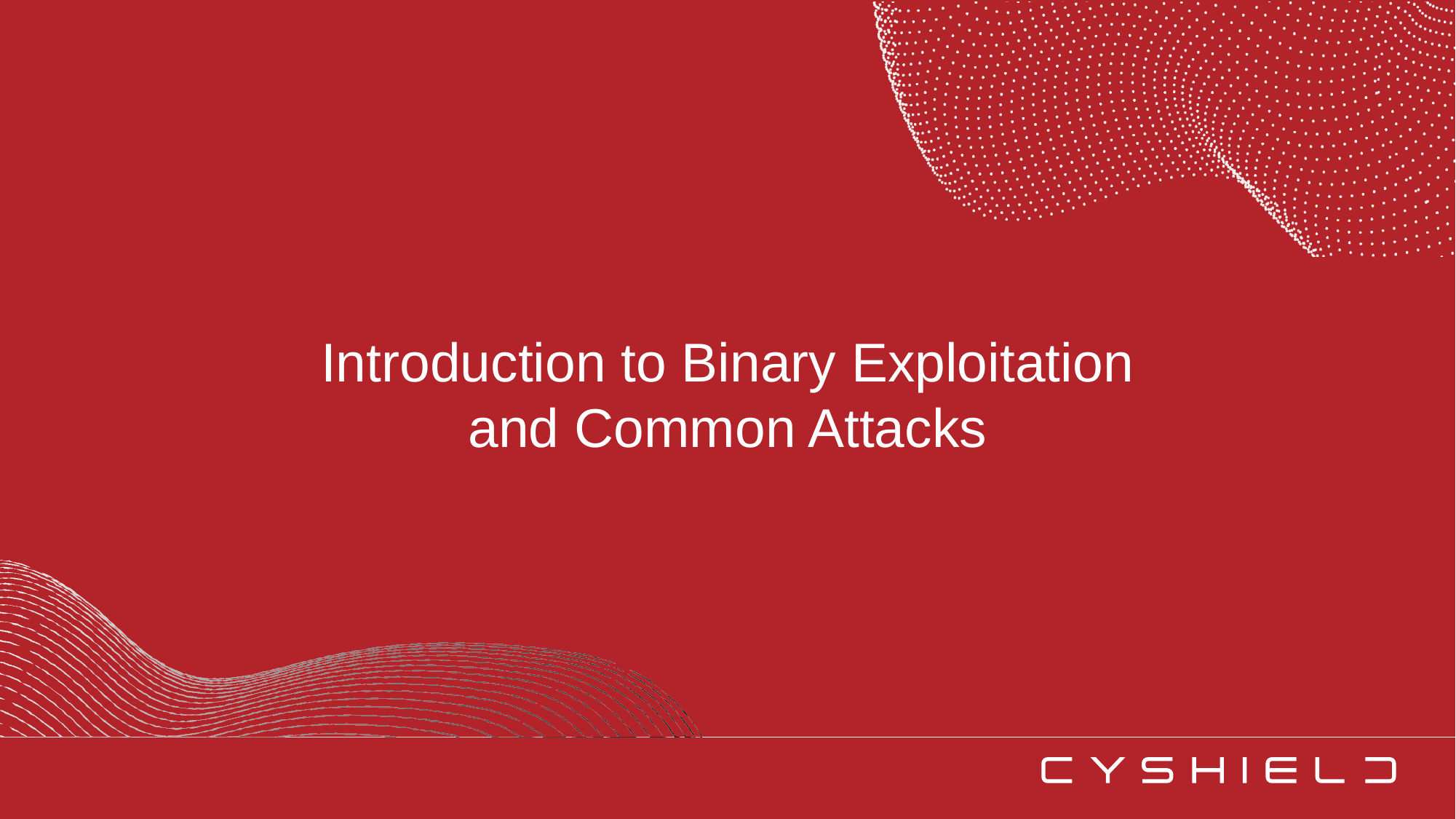

Introduction to Binary Exploitation
and Common Attacks